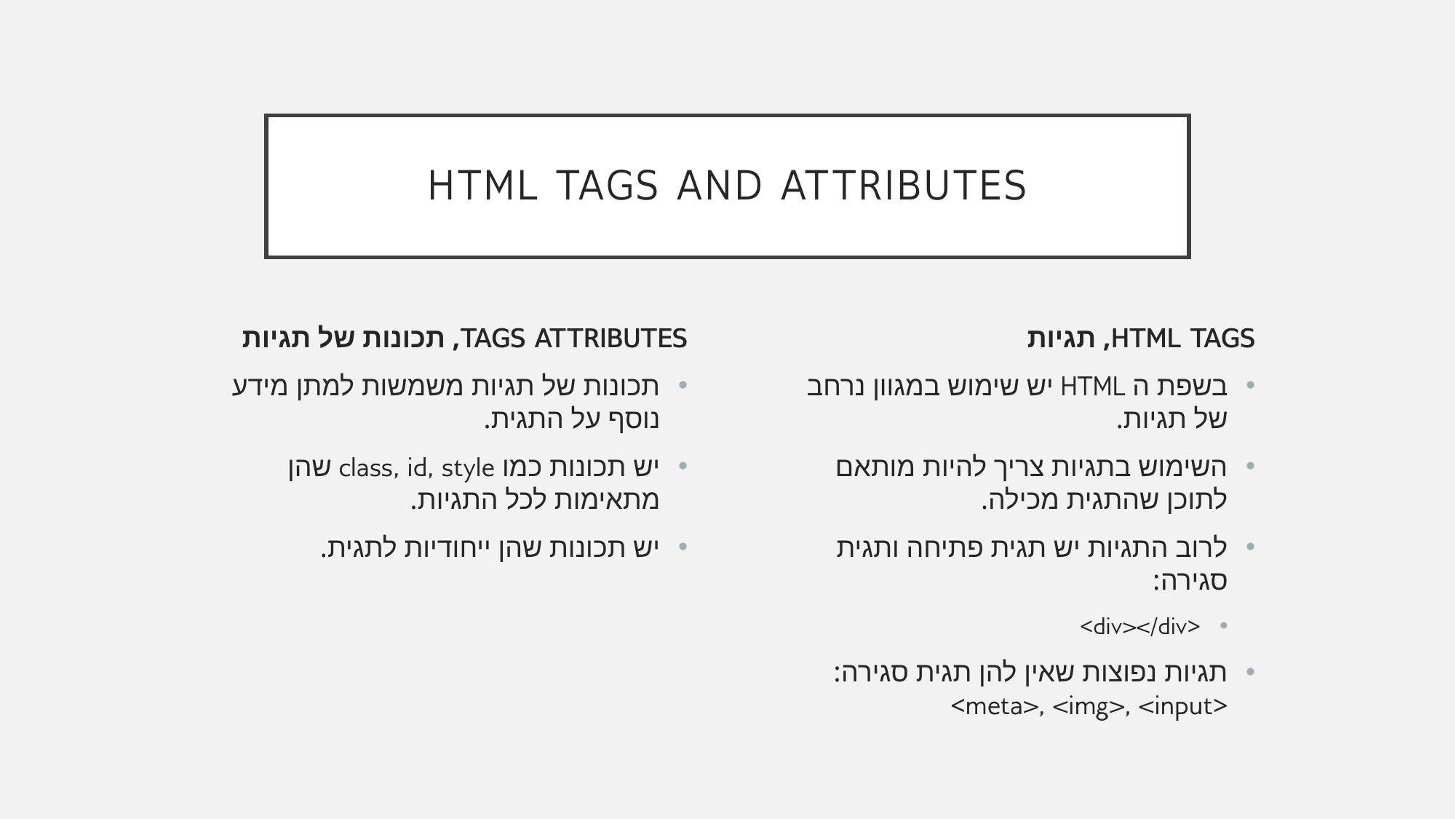

# Html tags and attributes
HTML TAGS, תגיות
בשפת ה HTML יש שימוש במגוון נרחב של תגיות.
השימוש בתגיות צריך להיות מותאם לתוכן שהתגית מכילה.
לרוב התגיות יש תגית פתיחה ותגית סגירה:
<div></div>
תגיות נפוצות שאין להן תגית סגירה: <meta>, <img>, <input>
TAGS ATTRIBUTES, תכונות של תגיות
תכונות של תגיות משמשות למתן מידע נוסף על התגית.
יש תכונות כמו class, id, style שהן מתאימות לכל התגיות.
יש תכונות שהן ייחודיות לתגית.